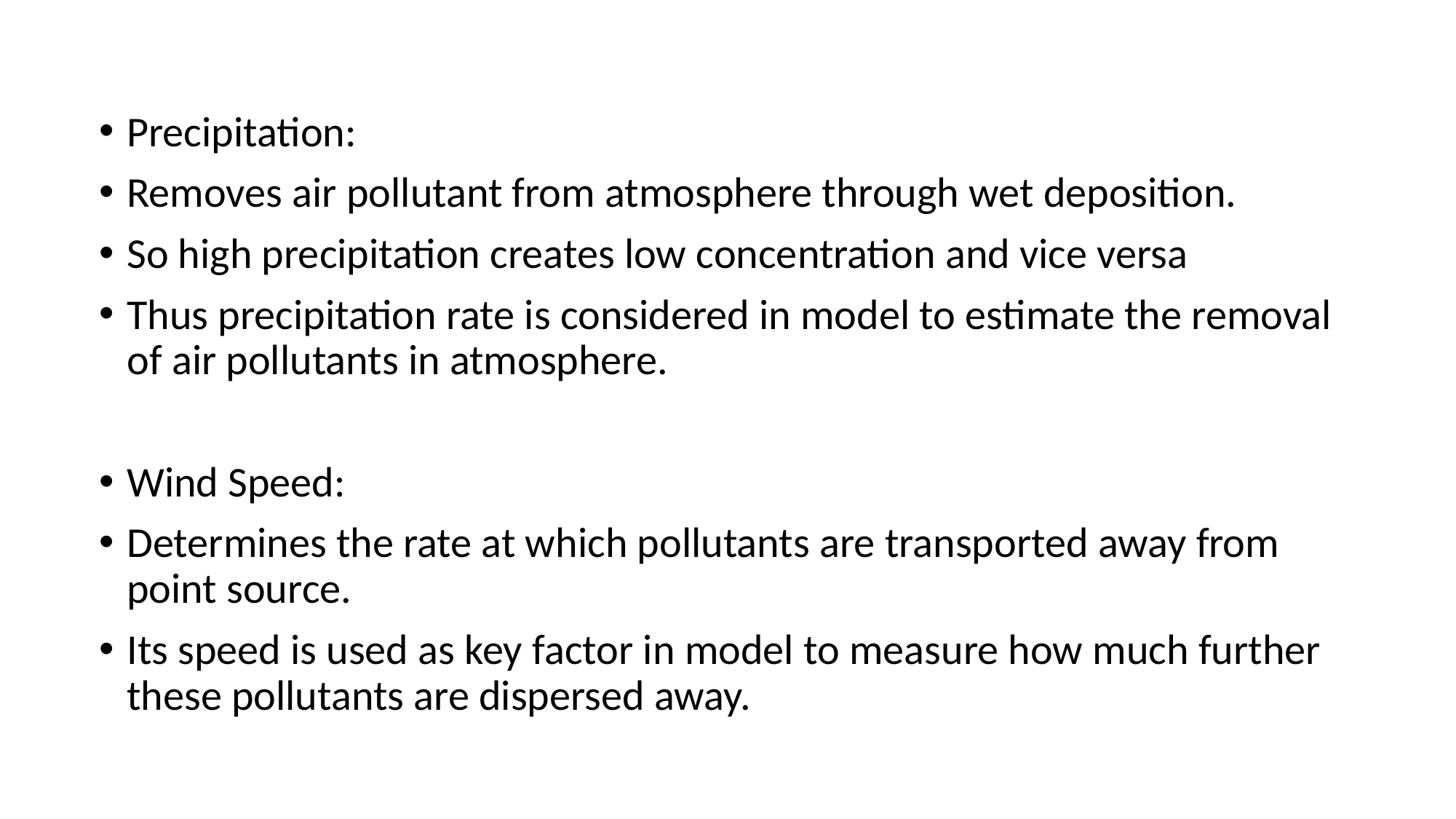

#
Precipitation:
Removes air pollutant from atmosphere through wet deposition.
So high precipitation creates low concentration and vice versa
Thus precipitation rate is considered in model to estimate the removal of air pollutants in atmosphere.

Wind Speed:
Determines the rate at which pollutants are transported away from point source.
Its speed is used as key factor in model to measure how much further these pollutants are dispersed away.